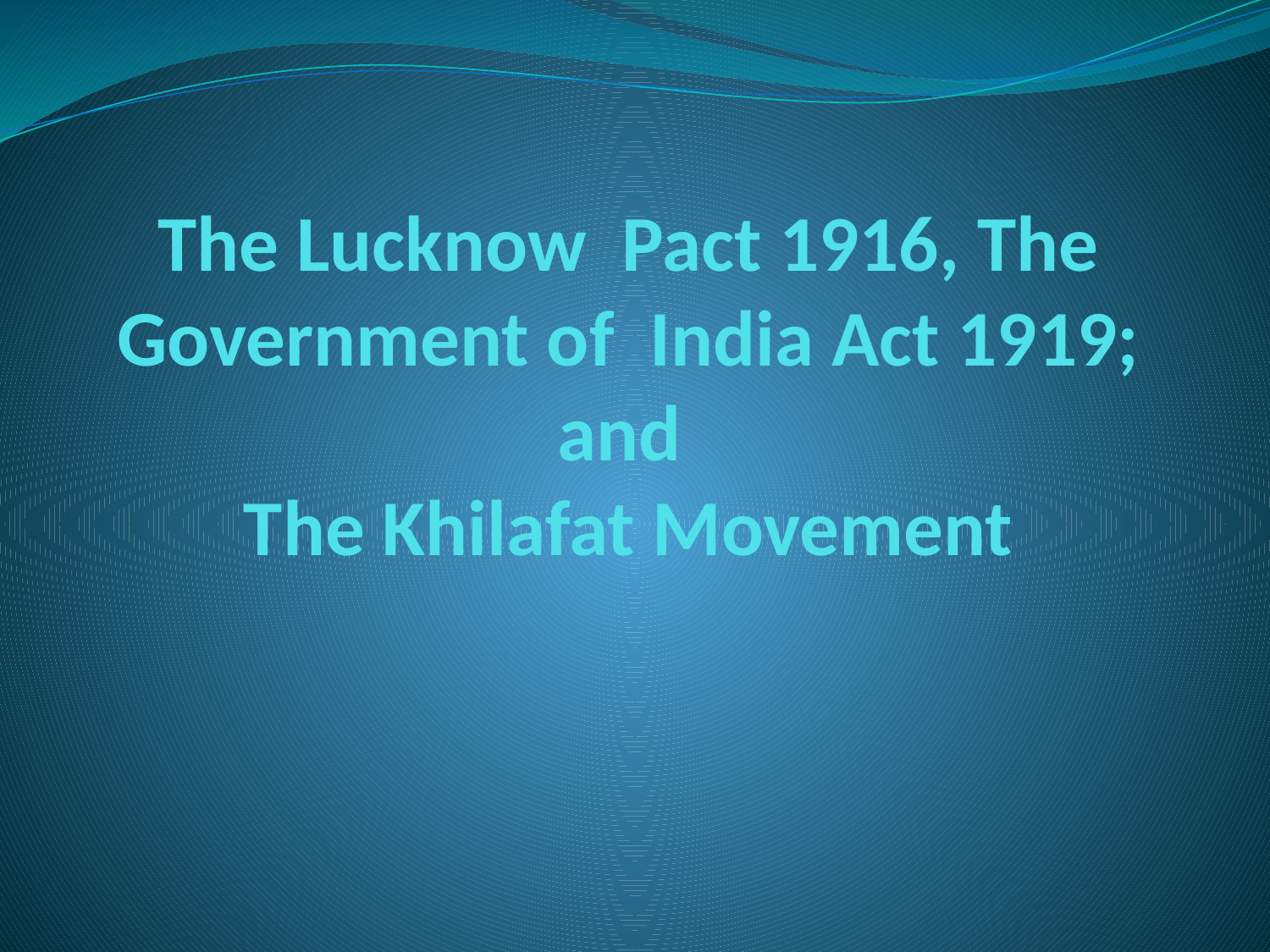

# The Lucknow  Pact 1916, The Government of  India Act 1919; and The Khilafat Movement